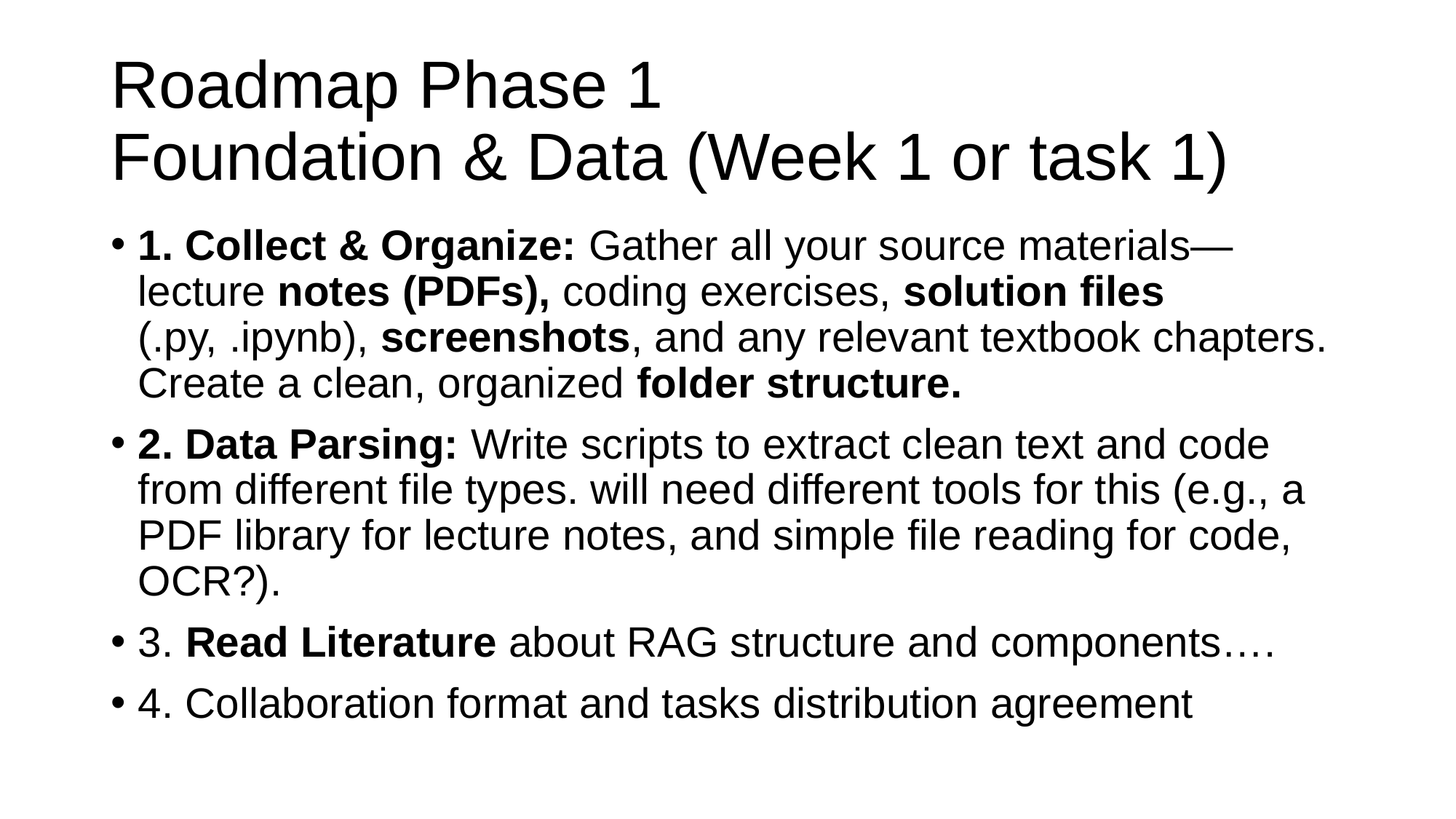

# Roadmap Phase 1 Foundation & Data (Week 1 or task 1)
1. Collect & Organize: Gather all your source materials—lecture notes (PDFs), coding exercises, solution files (.py, .ipynb), screenshots, and any relevant textbook chapters. Create a clean, organized folder structure.
2. Data Parsing: Write scripts to extract clean text and code from different file types. will need different tools for this (e.g., a PDF library for lecture notes, and simple file reading for code, OCR?).
3. Read Literature about RAG structure and components….
4. Collaboration format and tasks distribution agreement